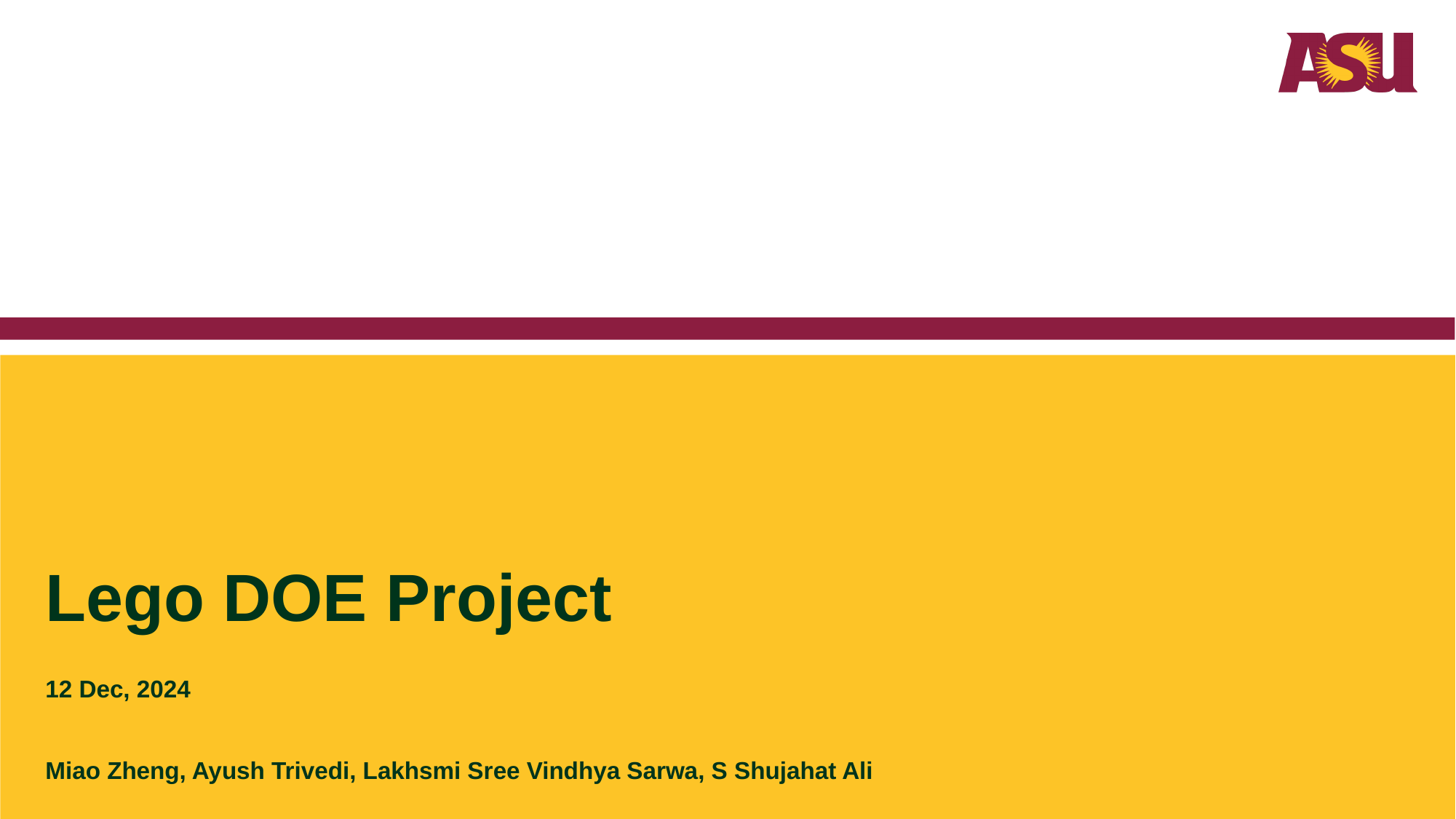

# Lego DOE Project
12 Dec, 2024
Miao Zheng, Ayush Trivedi, Lakhsmi Sree Vindhya Sarwa, S Shujahat Ali